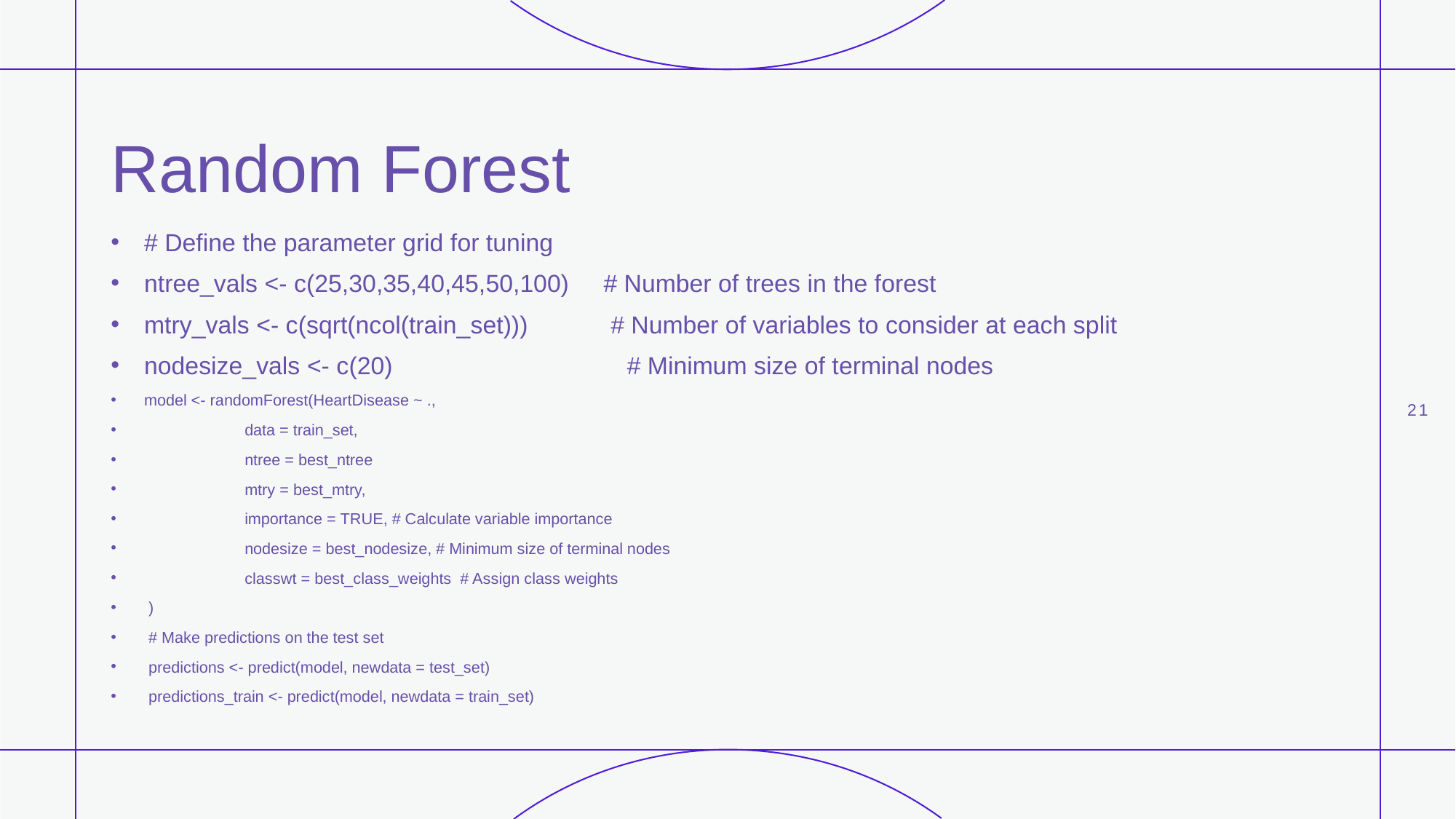

# Random Forest
# Define the parameter grid for tuning
ntree_vals <- c(25,30,35,40,45,50,100)     # Number of trees in the forest
mtry_vals <- c(sqrt(ncol(train_set)))            # Number of variables to consider at each split
nodesize_vals <- c(20)                                  # Minimum size of terminal nodes
model <- randomForest(HeartDisease ~ .,
                       data = train_set,
                       ntree = best_ntree
                       mtry = best_mtry,
                       importance = TRUE, # Calculate variable importance
                       nodesize = best_nodesize, # Minimum size of terminal nodes
                       classwt = best_class_weights  # Assign class weights
 )
 # Make predictions on the test set
 predictions <- predict(model, newdata = test_set)
 predictions_train <- predict(model, newdata = train_set)
21